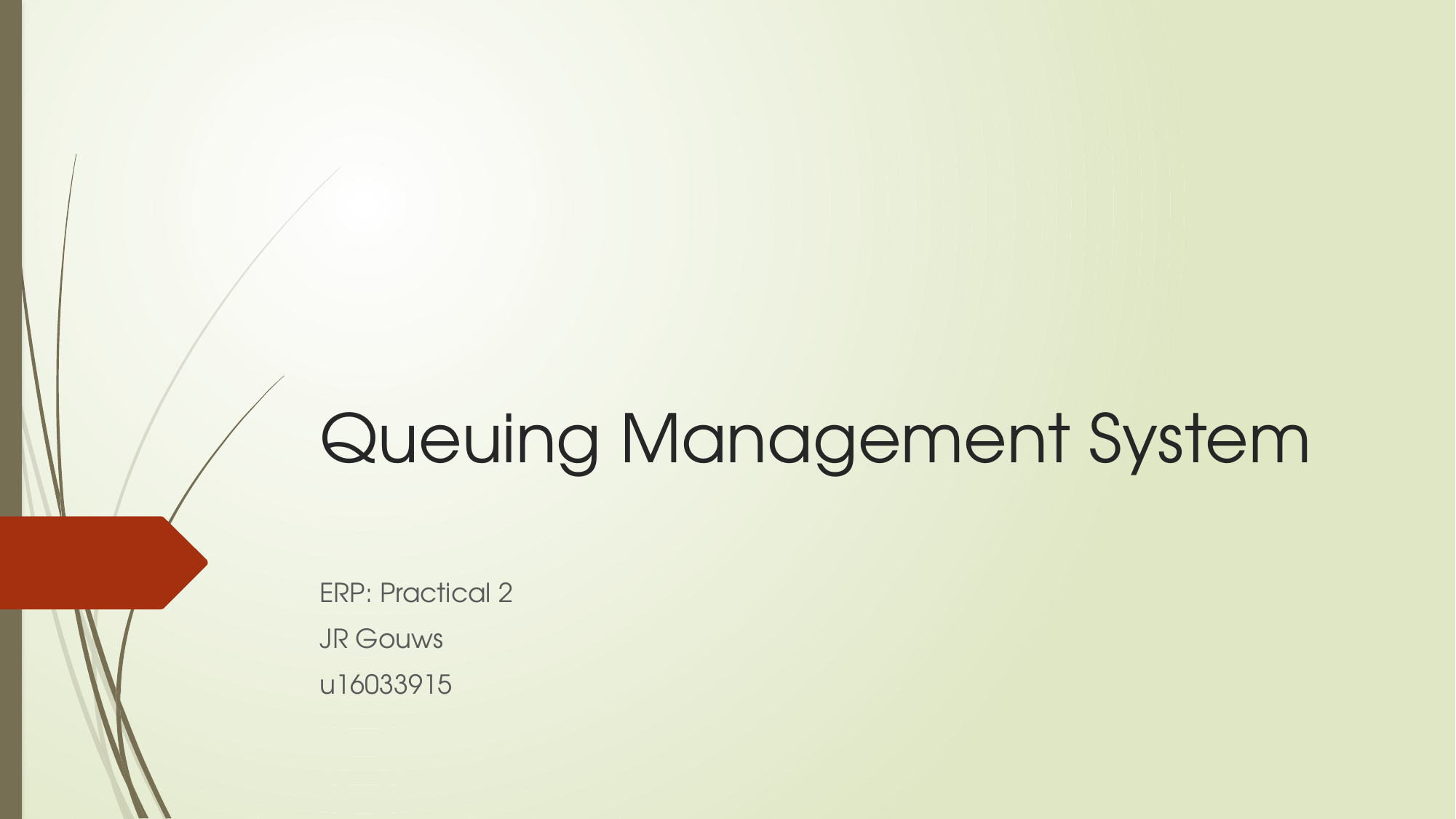

# Queuing Management System
ERP: Practical 2
JR Gouws
u16033915